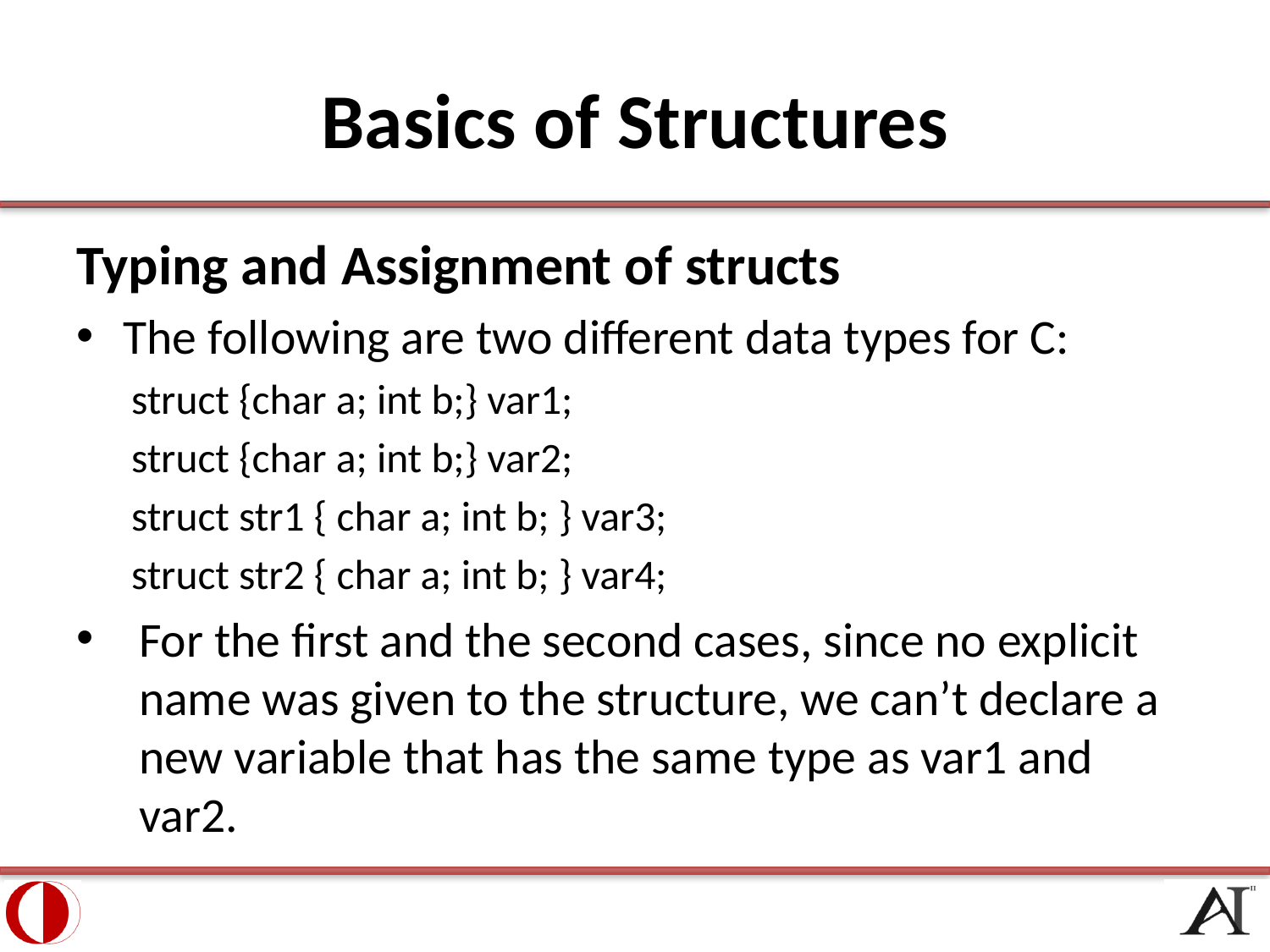

# Basics of Structures
Typing and Assignment of structs
The following are two different data types for C:
struct {char a; int b;} var1;
struct {char a; int b;} var2;
struct str1 { char a; int b; } var3;
struct str2 { char a; int b; } var4;
For the first and the second cases, since no explicit name was given to the structure, we can’t declare a new variable that has the same type as var1 and var2.
6